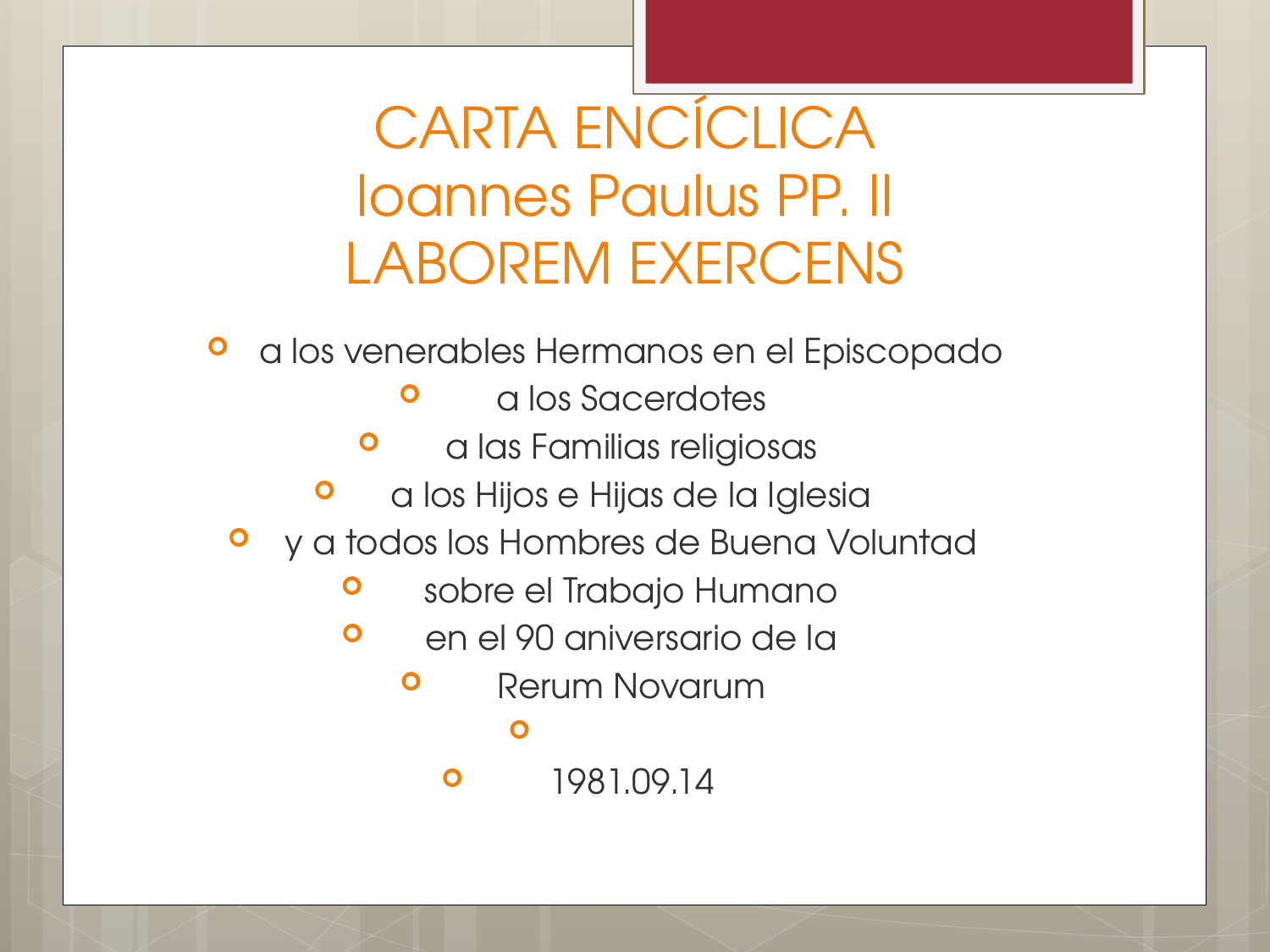

# CARTA ENCÍCLICA Ioannes Paulus PP. II LABOREM EXERCENS
a los venerables Hermanos en el Episcopado
a los Sacerdotes
a las Familias religiosas
a los Hijos e Hijas de la Iglesia
y a todos los Hombres de Buena Voluntad
sobre el Trabajo Humano
en el 90 aniversario de la
Rerum Novarum

1981.09.14